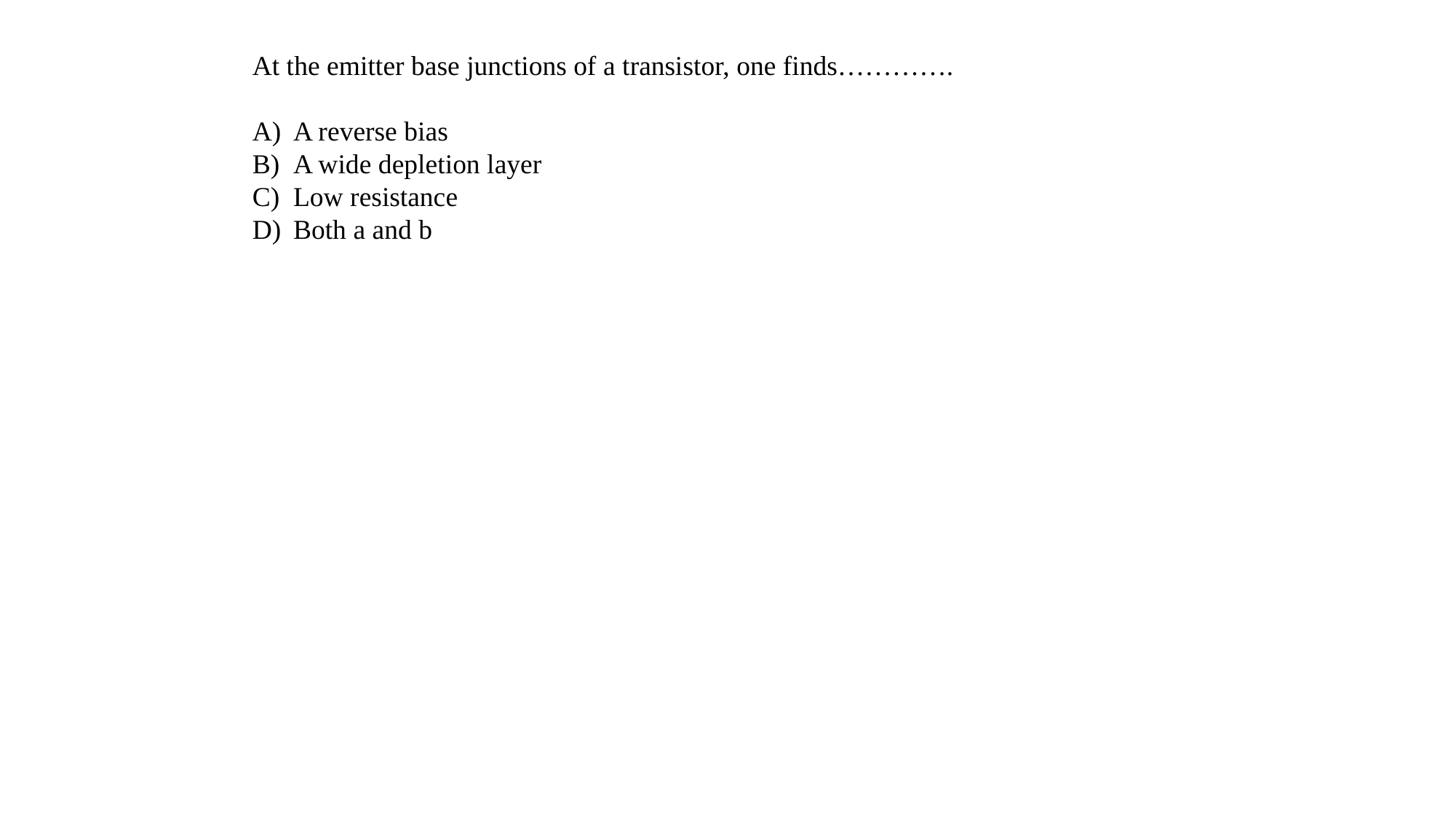

At the emitter base junctions of a transistor, one finds………….

A reverse bias
A wide depletion layer
Low resistance
Both a and b